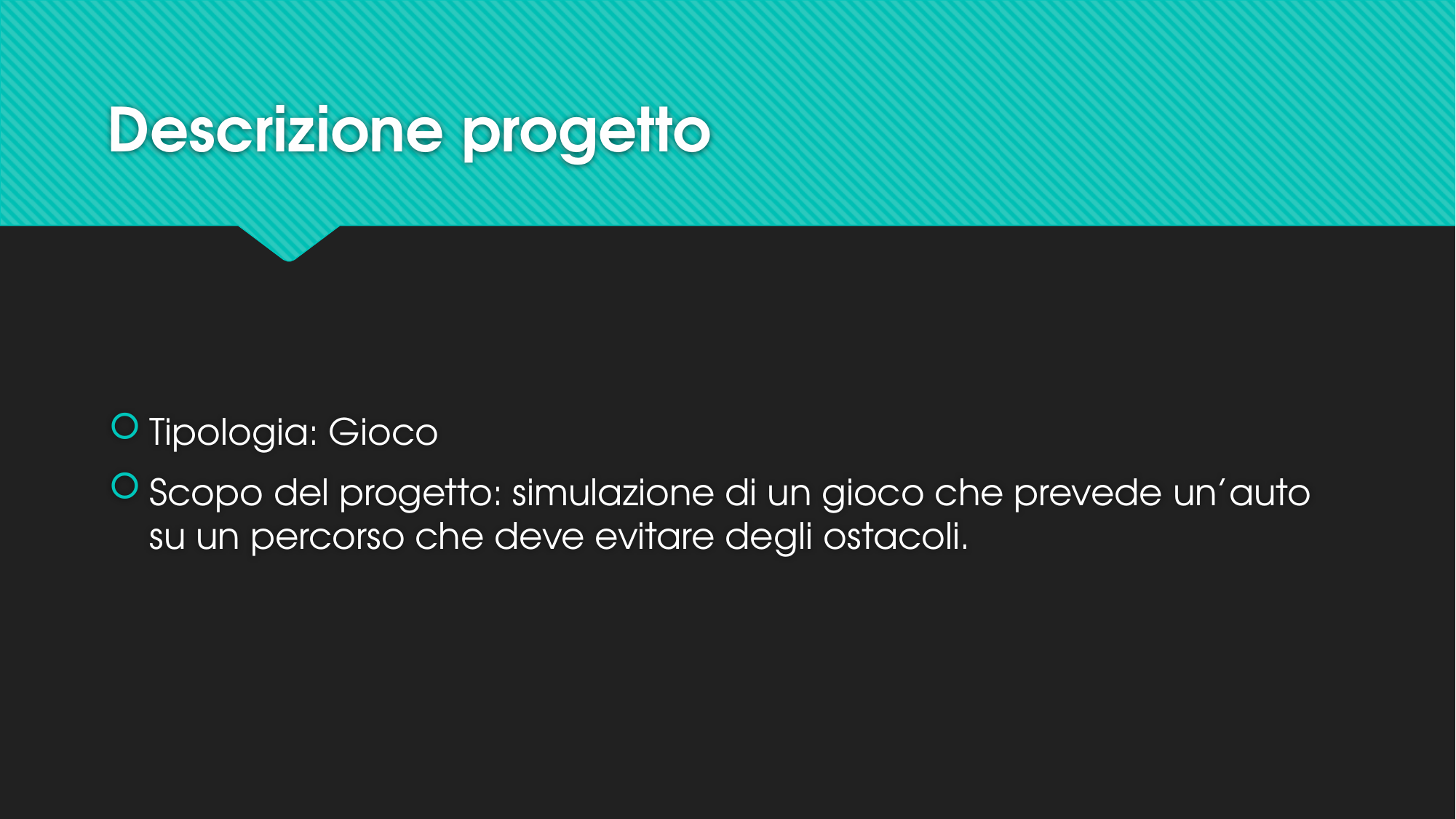

# Descrizione progetto
Tipologia: Gioco
Scopo del progetto: simulazione di un gioco che prevede un’auto su un percorso che deve evitare degli ostacoli.